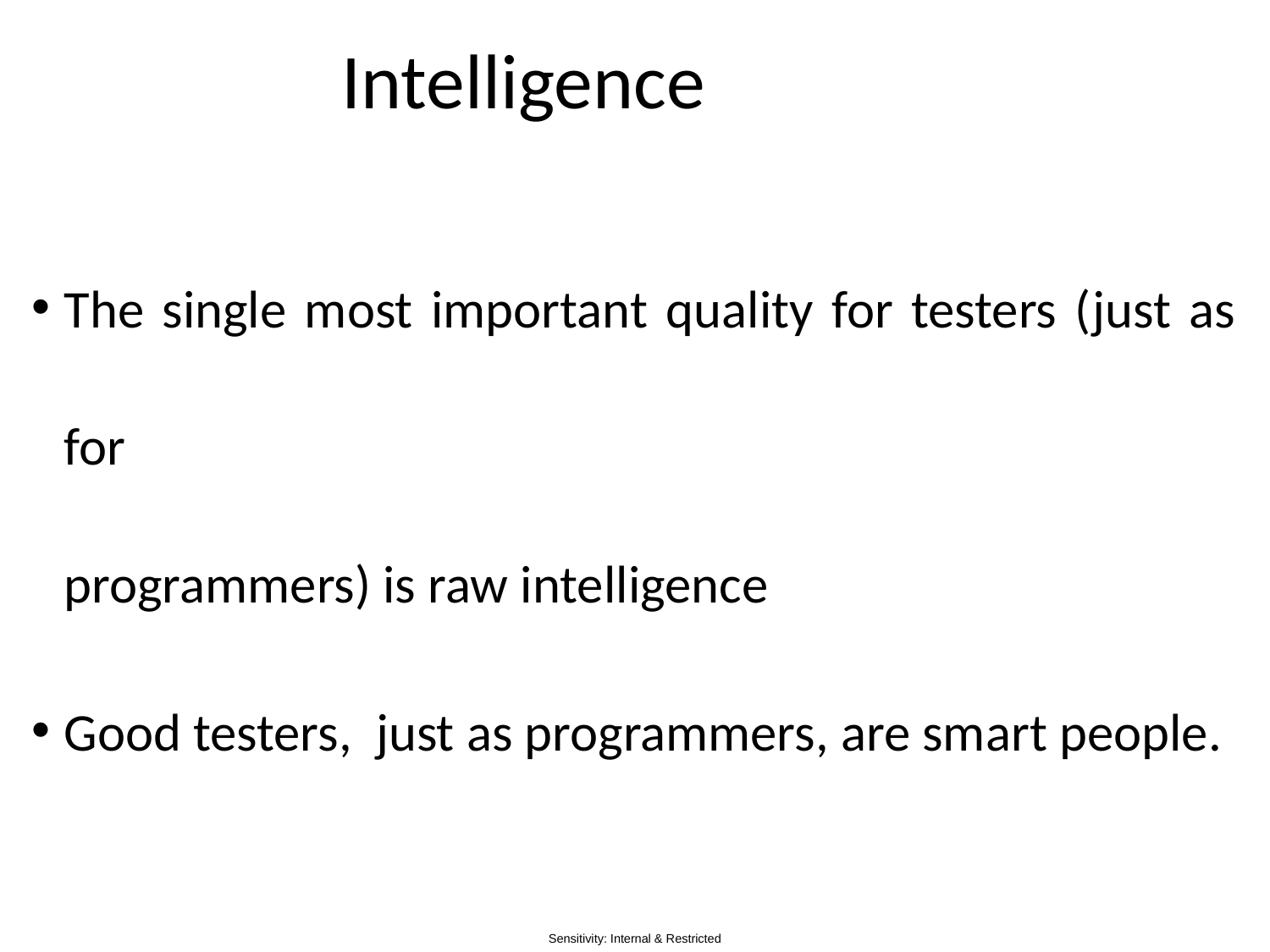

# Intelligence
The single most important quality for testers (just as for
programmers) is raw intelligence
Good testers,  just as programmers, are smart people.